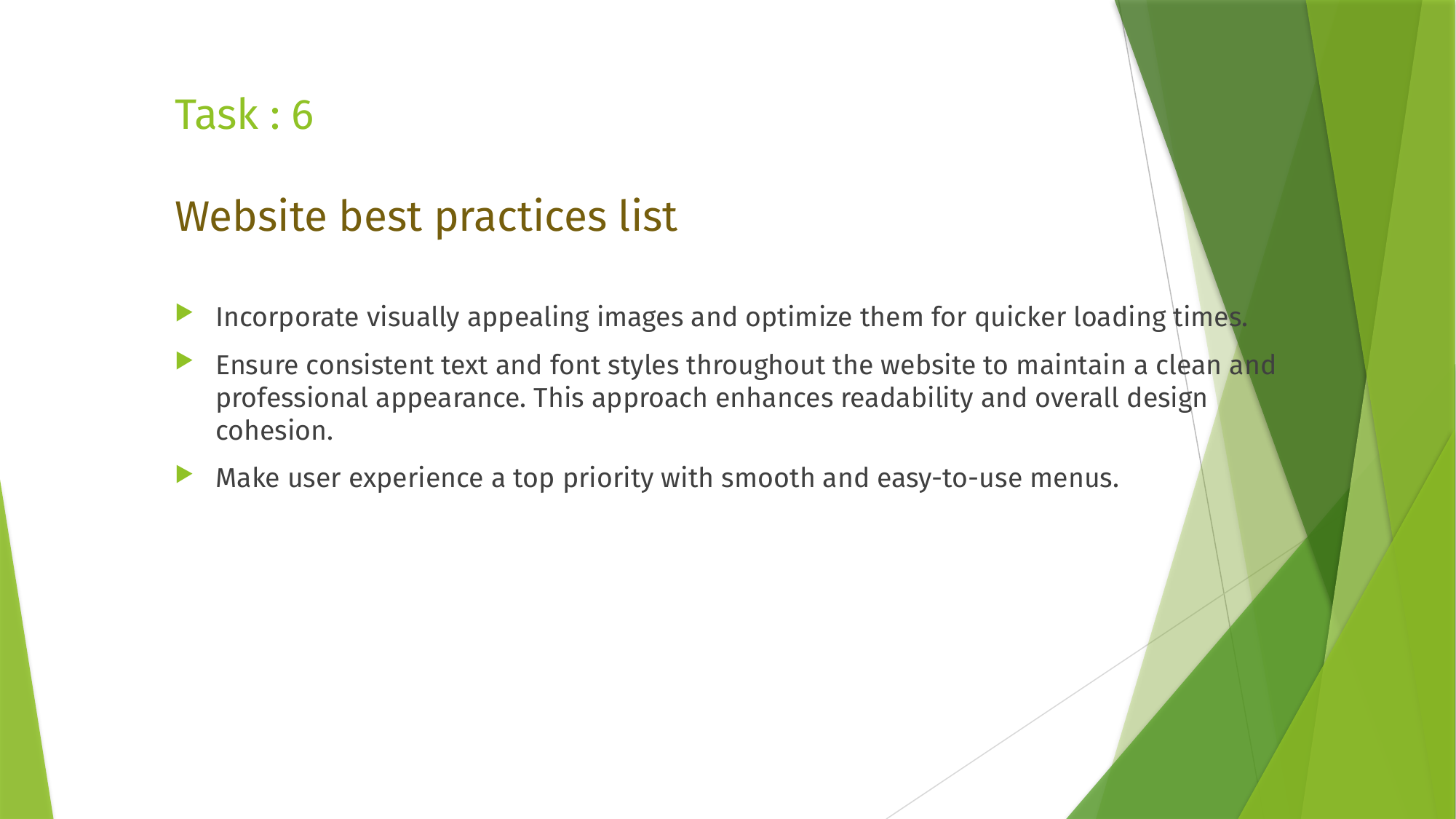

# Task : 6 Website best practices list

Incorporate visually appealing images and optimize them for quicker loading times.
Ensure consistent text and font styles throughout the website to maintain a clean and professional appearance. This approach enhances readability and overall design cohesion.
Make user experience a top priority with smooth and easy-to-use menus.